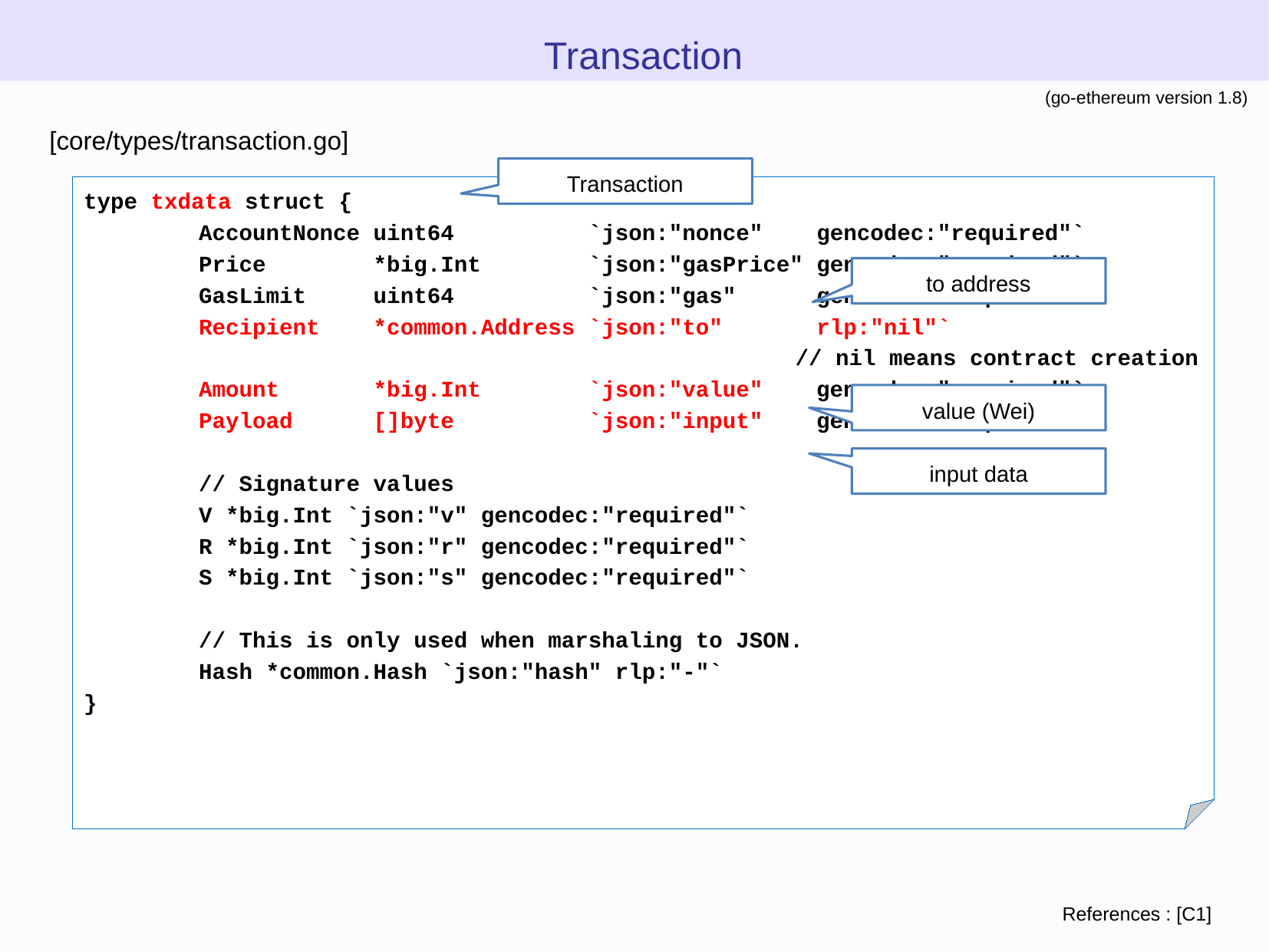

Transaction
(go-ethereum version 1.8)
[core/types/transaction.go]
Transaction
type txdata struct {
	AccountNonce uint64          `json:"nonce"    gencodec:"required"`
	Price        *big.Int        `json:"gasPrice" gencodec:"required"`
	GasLimit     uint64          `json:"gas"      gencodec:"required"`
	Recipient    *common.Address `json:"to"       rlp:"nil"`
                                                     // nil means contract creation
	Amount       *big.Int        `json:"value"    gencodec:"required"`
	Payload      []byte          `json:"input"    gencodec:"required"`

	// Signature values
	V *big.Int `json:"v" gencodec:"required"`
	R *big.Int `json:"r" gencodec:"required"`
	S *big.Int `json:"s" gencodec:"required"`

	// This is only used when marshaling to JSON.
	Hash *common.Hash `json:"hash" rlp:"-"`
}

to address
value (Wei)
input data
References : [C1]